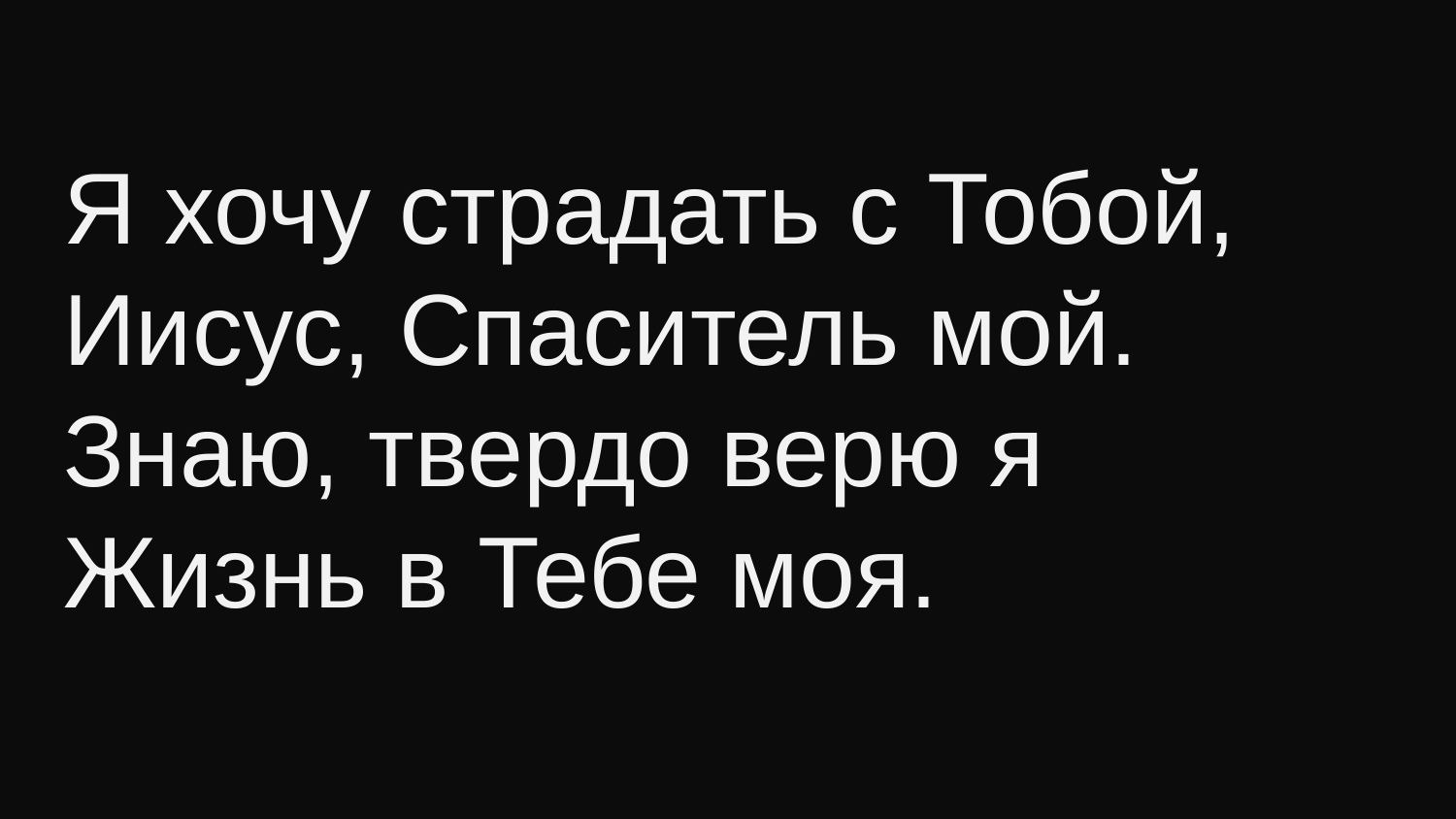

Я хочу страдать с Тобой,
Иисус, Спаситель мой.
Знаю, твердо верю я
Жизнь в Тебе моя.